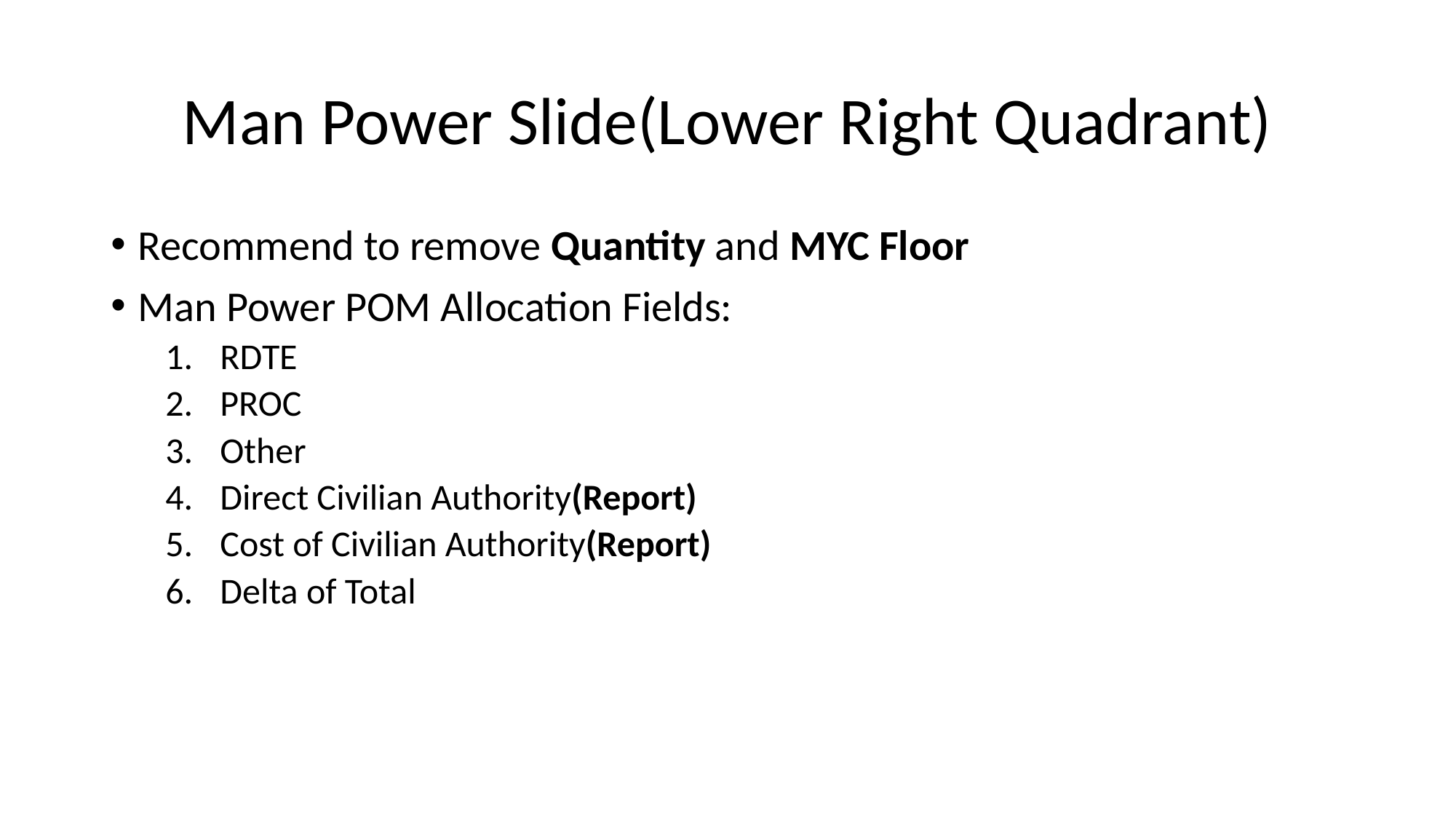

# Man Power Slide(Lower Right Quadrant)
Recommend to remove Quantity and MYC Floor
Man Power POM Allocation Fields:
RDTE
PROC
Other
Direct Civilian Authority(Report)
Cost of Civilian Authority(Report)
Delta of Total